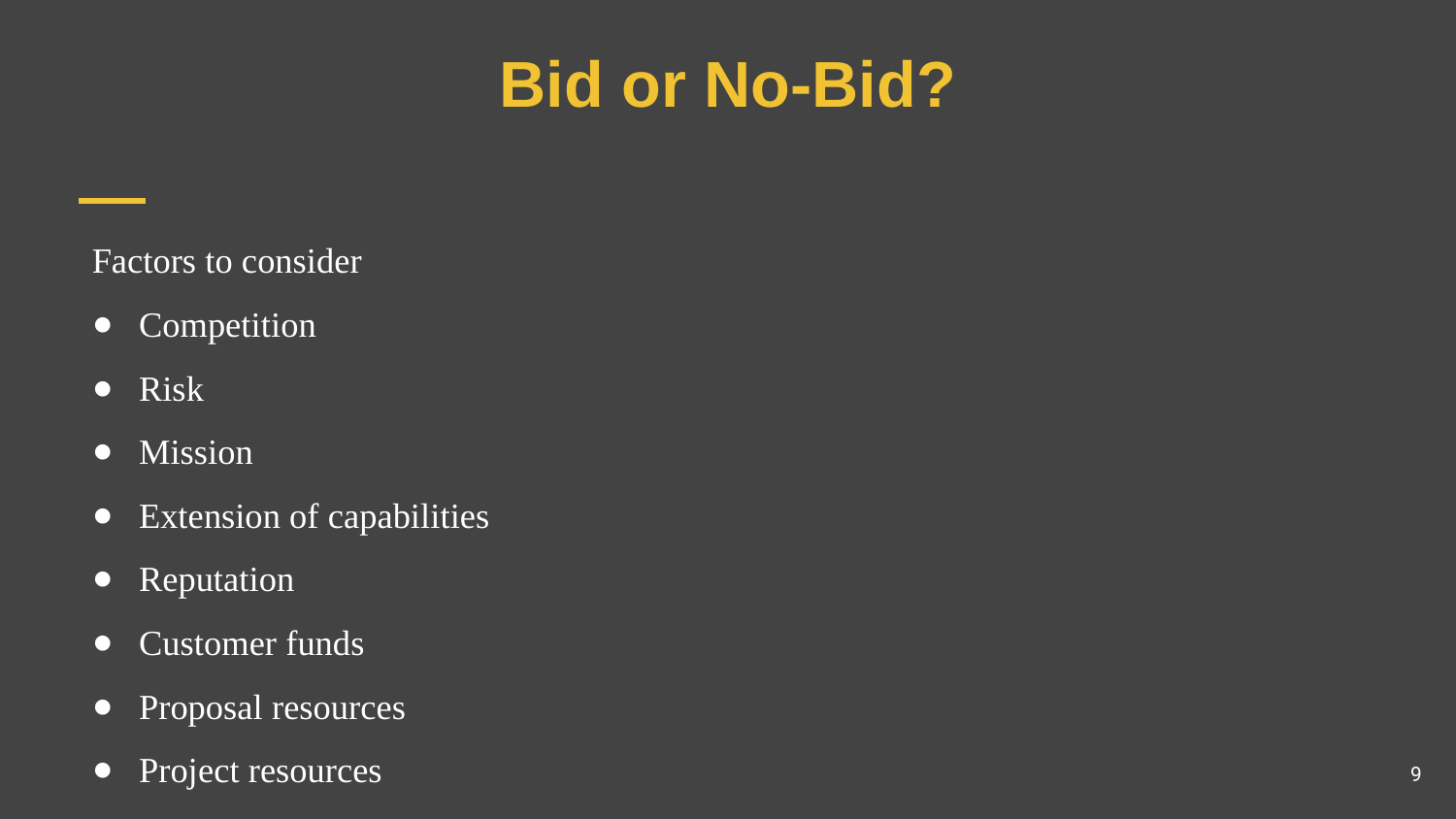

# Bid or No-Bid?
Factors to consider
Competition
Risk
Mission
Extension of capabilities
Reputation
Customer funds
Proposal resources
Project resources

9